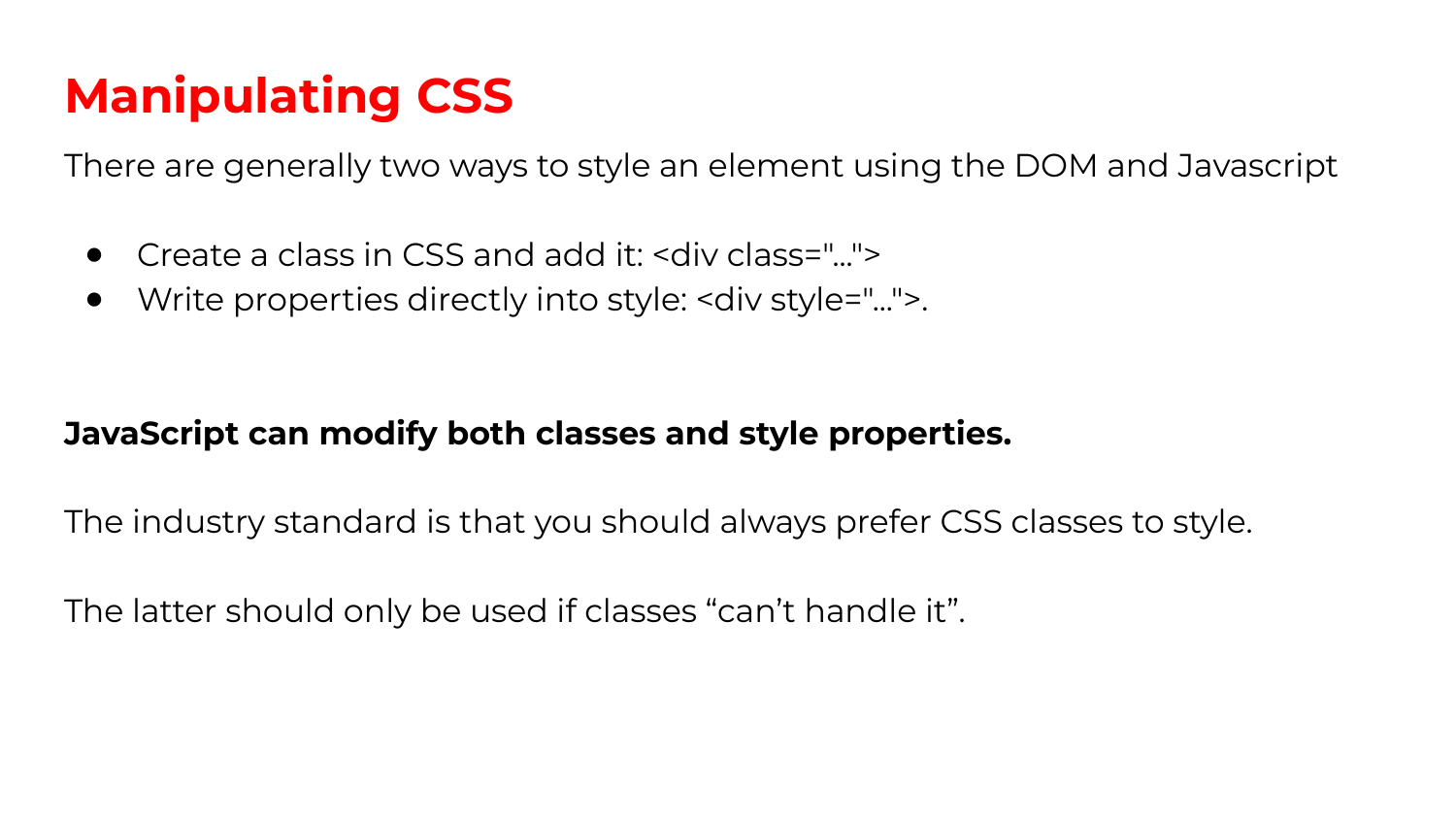

# Manipulating CSS

There are generally two ways to style an element using the DOM and Javascript

Create a class in CSS and add it: <div class="...">
Write properties directly into style: <div style="...">.

JavaScript can modify both classes and style properties.

The industry standard is that you should always prefer CSS classes to style.

The latter should only be used if classes “can’t handle it”.